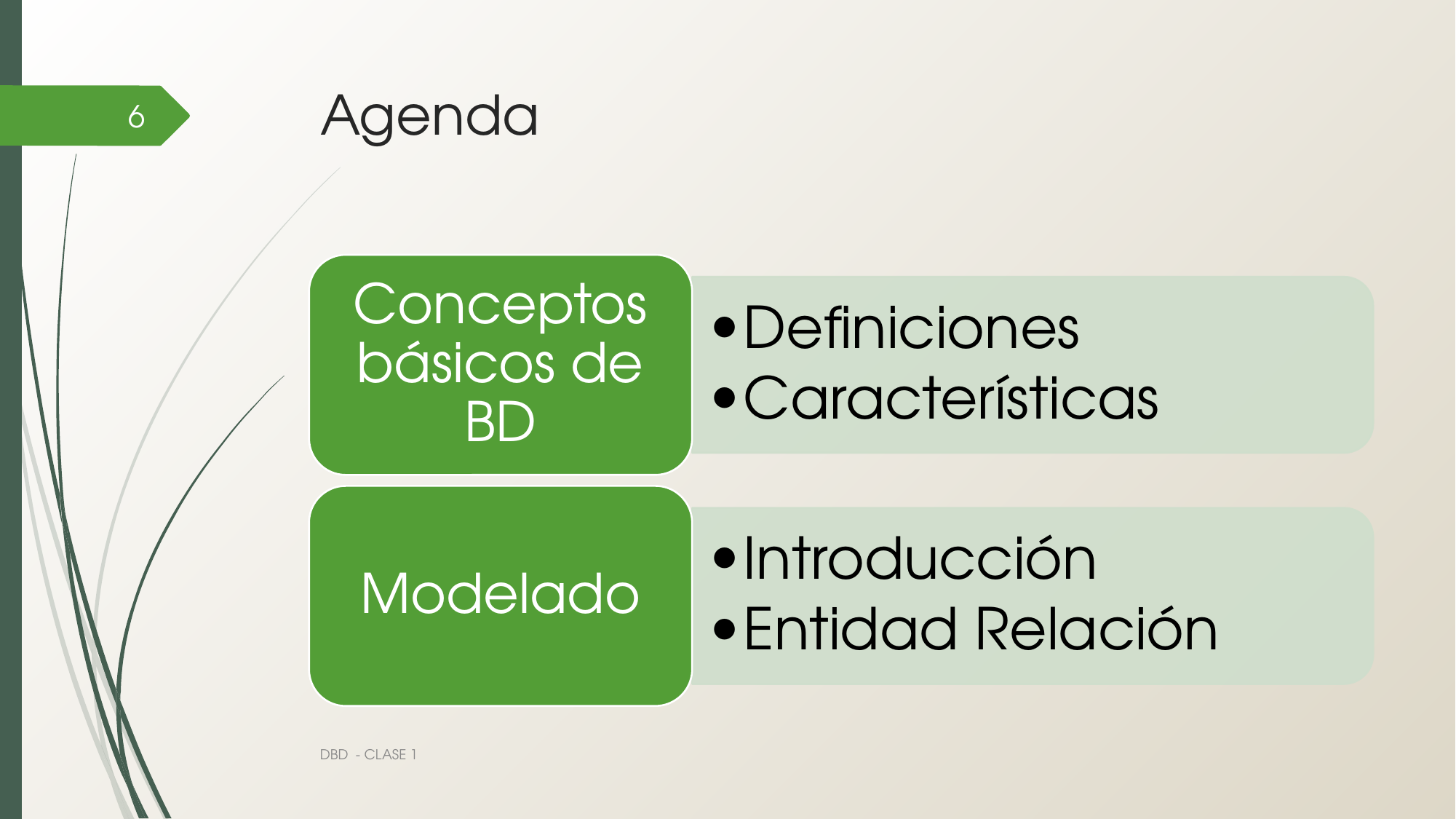

# Agenda
6

Conceptos básicos de BD
Definiciones
Características

Modelado
Introducción
Entidad Relación
DBD  - CLASE 1